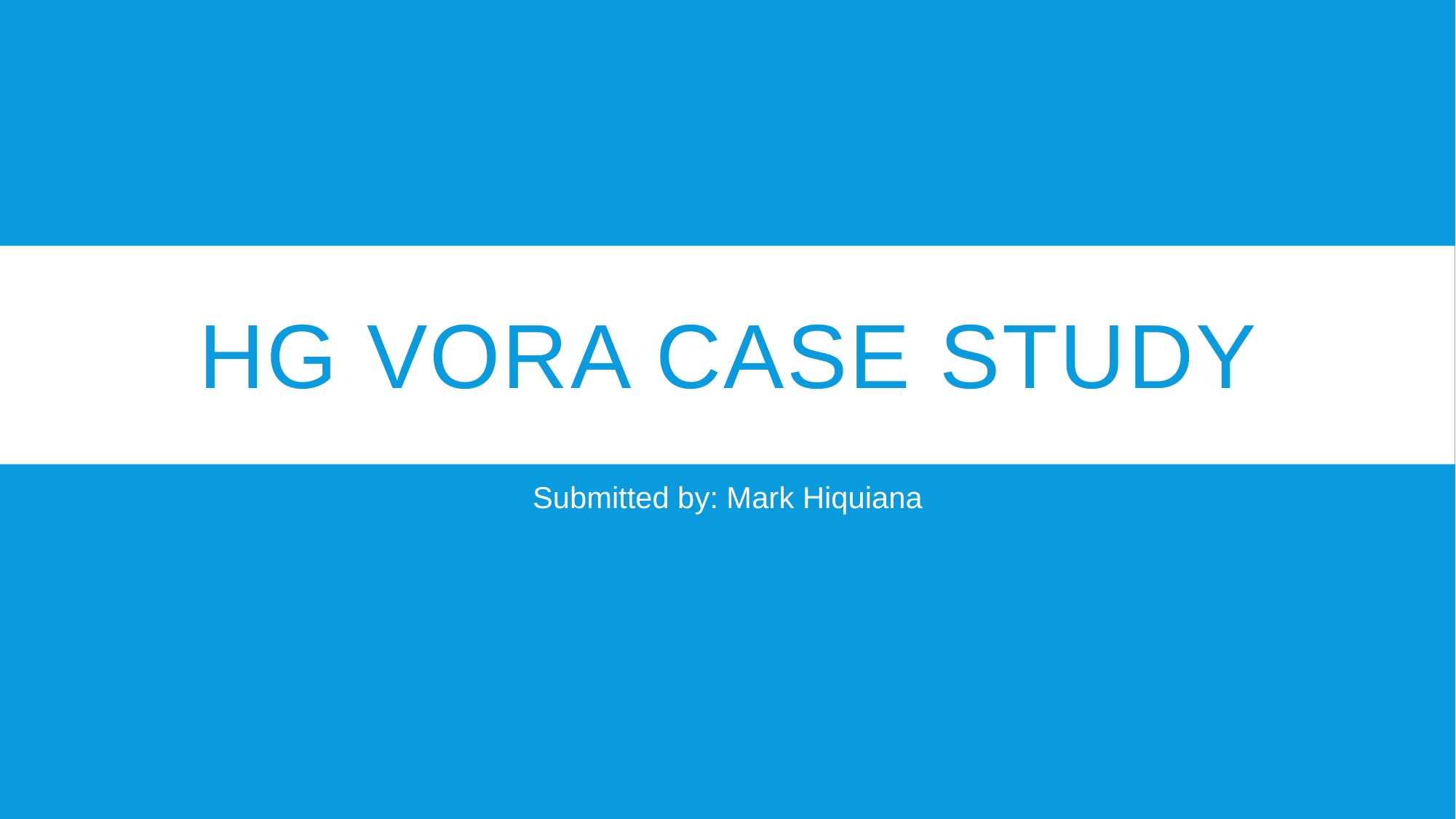

# HG VORA Case Study
Submitted by: Mark Hiquiana